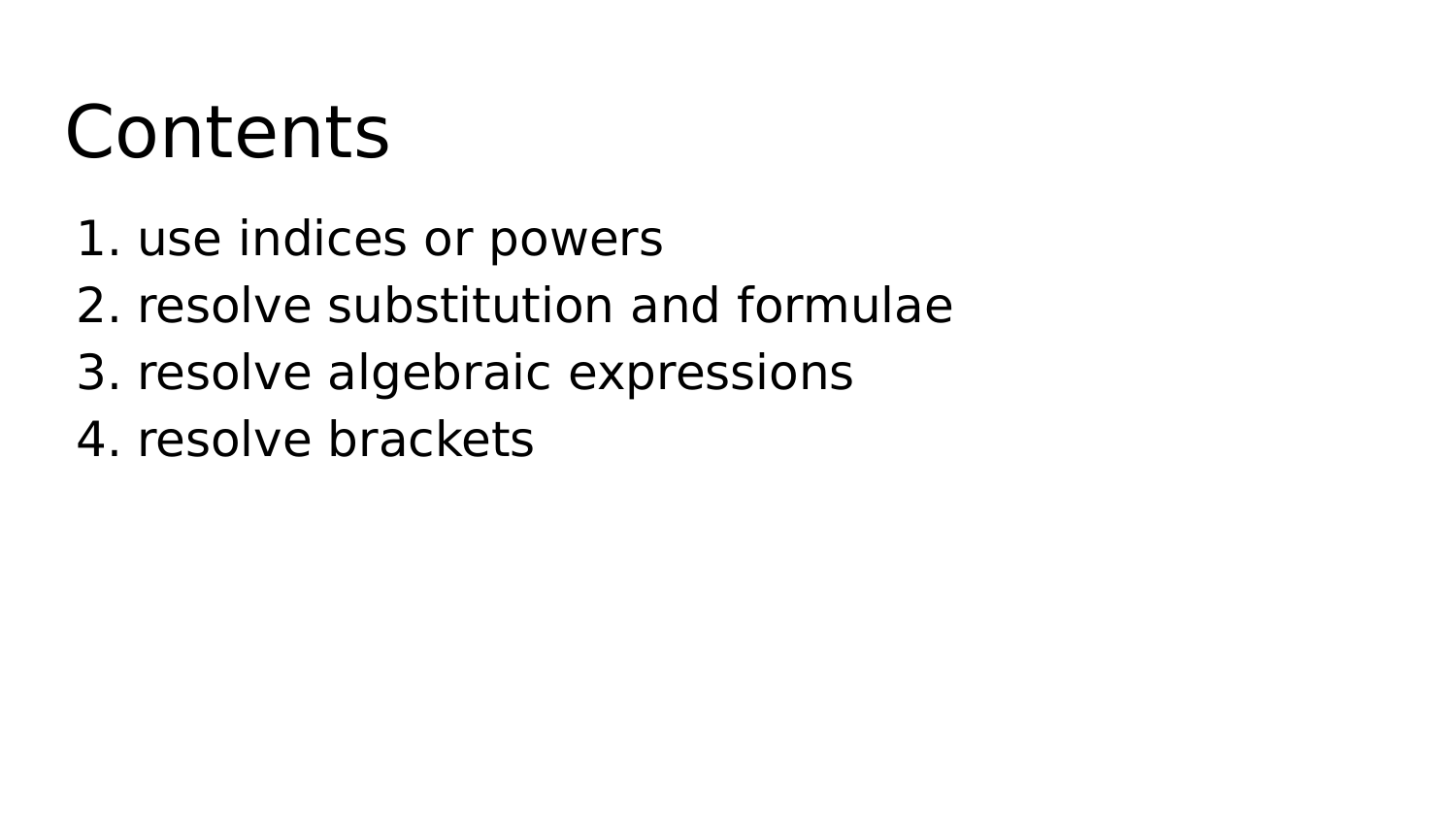

# Contents
use indices or powers
resolve substitution and formulae
resolve algebraic expressions
resolve brackets